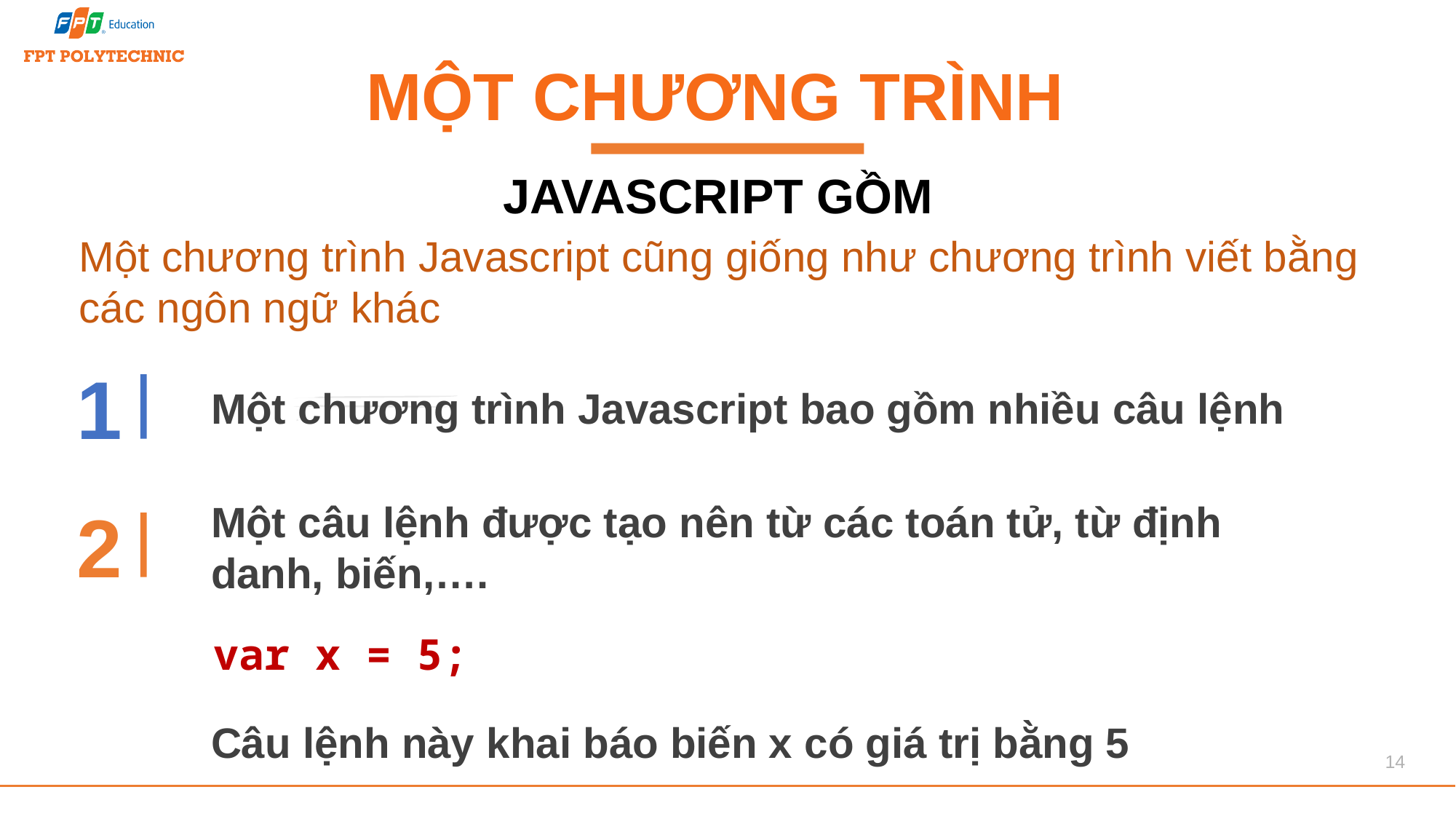

MỘT CHƯƠNG TRÌNH
JAVASCRIPT GỒM
Một chương trình Javascript cũng giống như chương trình viết bằng các ngôn ngữ khác
1

Một chương trình Javascript bao gồm nhiều câu lệnh

Một câu lệnh được tạo nên từ các toán tử, từ định danh, biến,….
2

var x = 5;
Câu lệnh này khai báo biến x có giá trị bằng 5
14